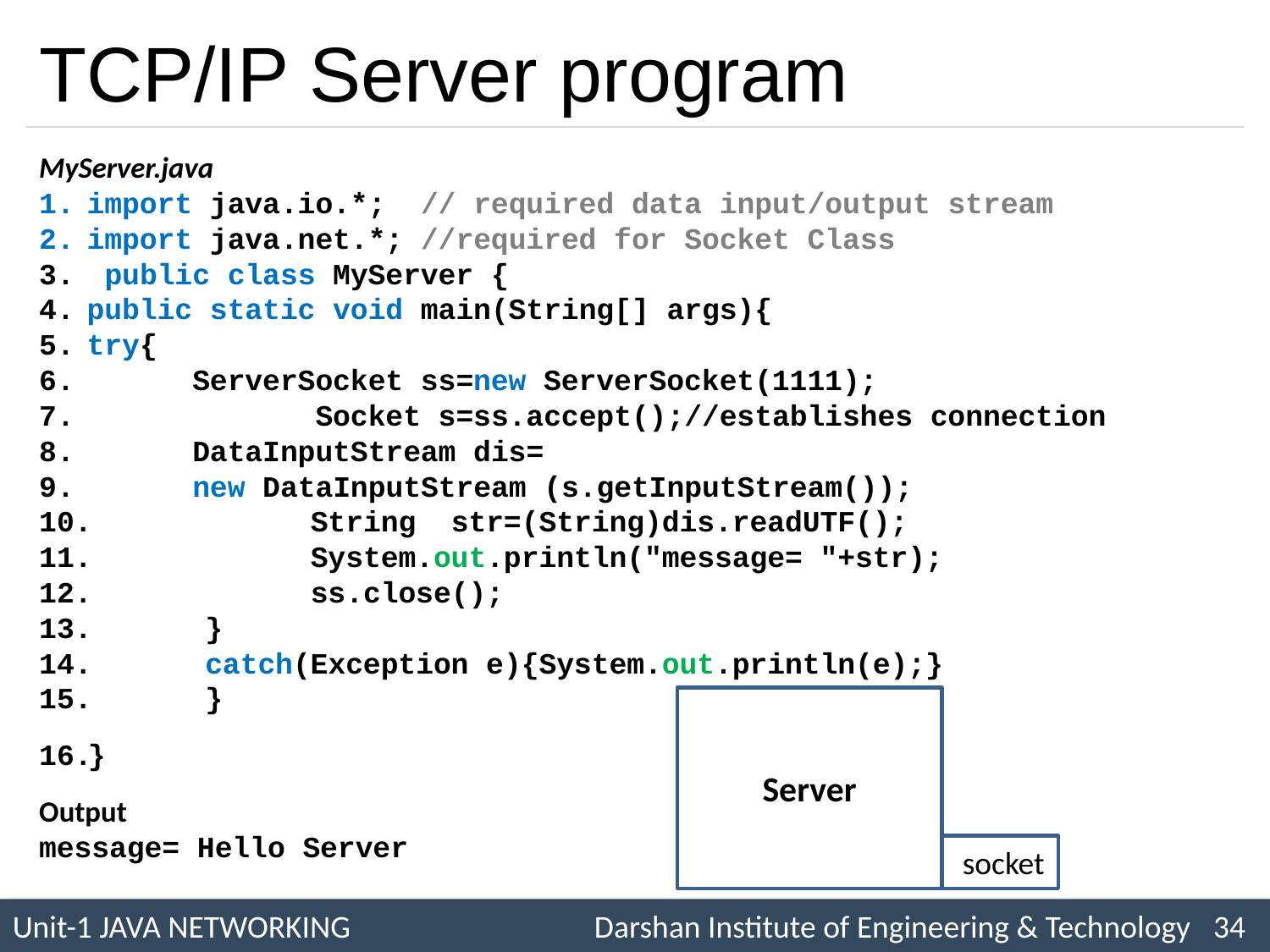

# TCP/IP Server program
MyServer.java
import java.io.*;  // required data input/output stream
import java.net.*; //required for Socket Class
 public class MyServer {
	public static void main(String[] args){
	try{
	      ServerSocket ss=new ServerSocket(1111);
             Socket s=ss.accept();//establishes connection
	      DataInputStream dis=
		      new DataInputStream (s.getInputStream());
	      String  str=(String)dis.readUTF();
	      System.out.println("message= "+str);
	      ss.close();
	}
	catch(Exception e){System.out.println(e);}
	}
}
Output
message= Hello Server
Server
 socket